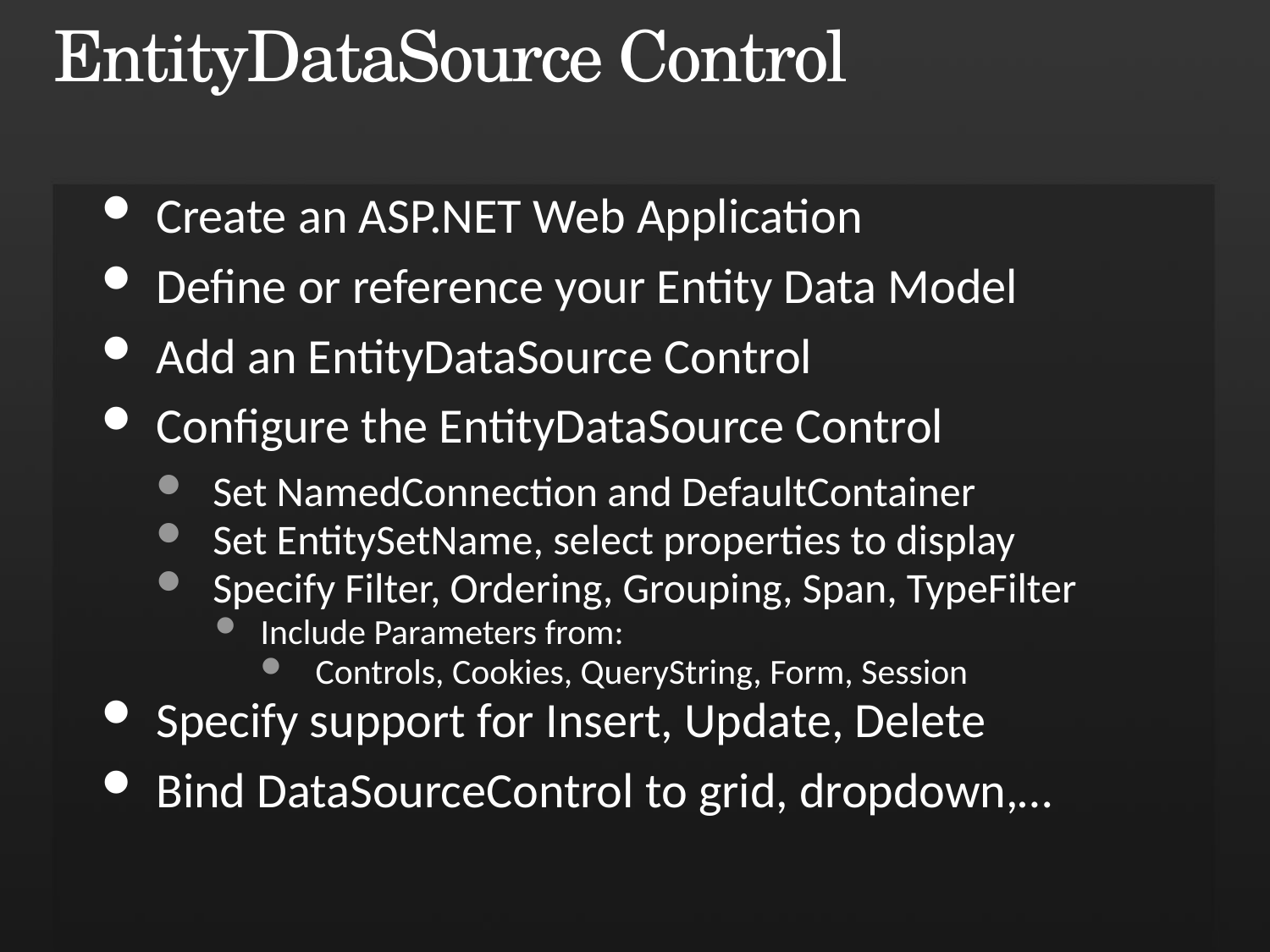

# EntityDataSource Control
Create an ASP.NET Web Application
Define or reference your Entity Data Model
Add an EntityDataSource Control
Configure the EntityDataSource Control
Set NamedConnection and DefaultContainer
Set EntitySetName, select properties to display
Specify Filter, Ordering, Grouping, Span, TypeFilter
Include Parameters from:
 Controls, Cookies, QueryString, Form, Session
Specify support for Insert, Update, Delete
Bind DataSourceControl to grid, dropdown,…